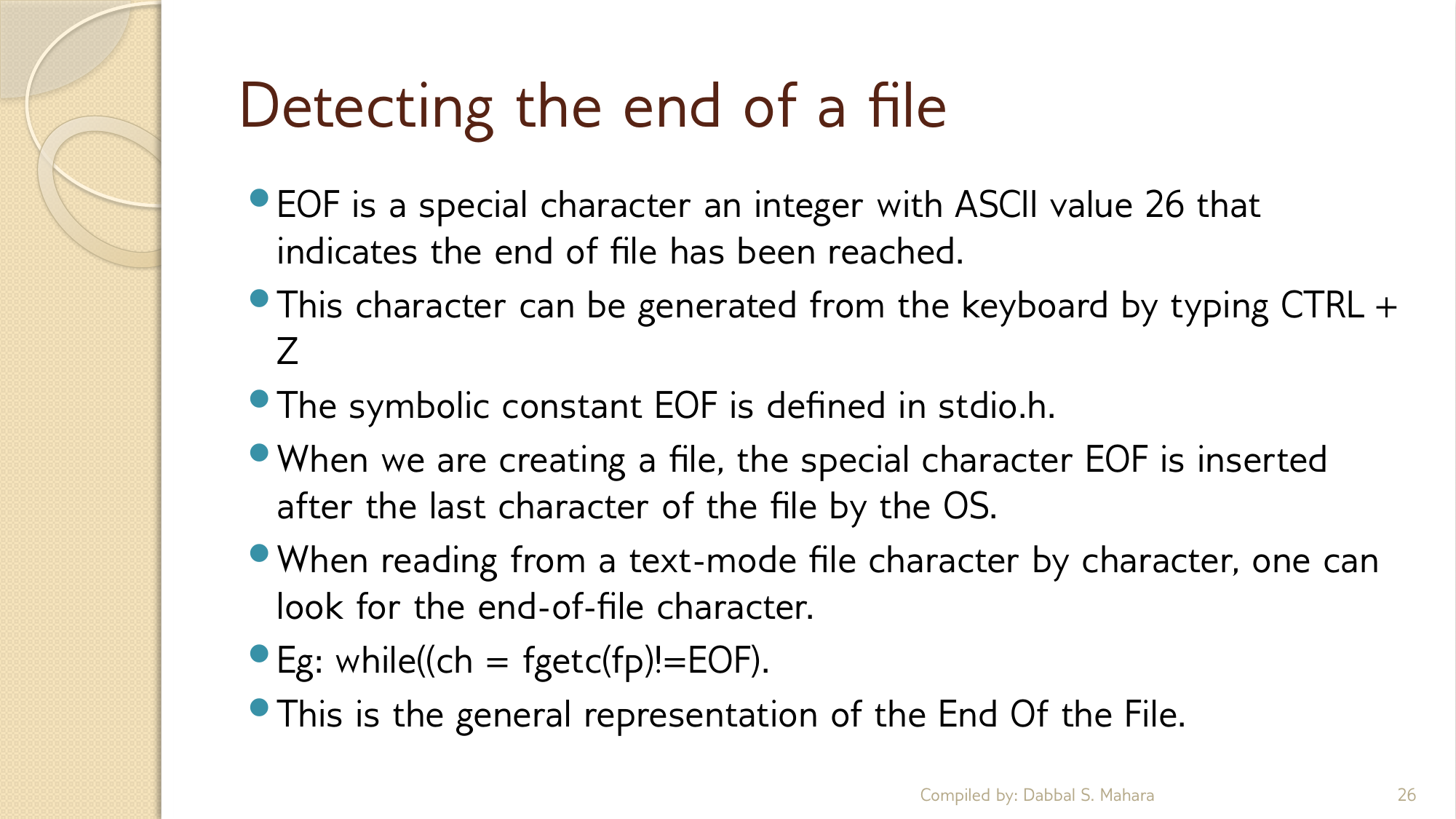

# Detecting the end of a file
EOF is a special character an integer with ASCII value 26 that indicates the end of file has been reached.
This character can be generated from the keyboard by typing CTRL + Z
The symbolic constant EOF is defined in stdio.h.
When we are creating a file, the special character EOF is inserted after the last character of the file by the OS.
When reading from a text-mode file character by character, one can look for the end-of-file character.
Eg: while((ch = fgetc(fp)!=EOF).
This is the general representation of the End Of the File.
Compiled by: Dabbal S. Mahara
26